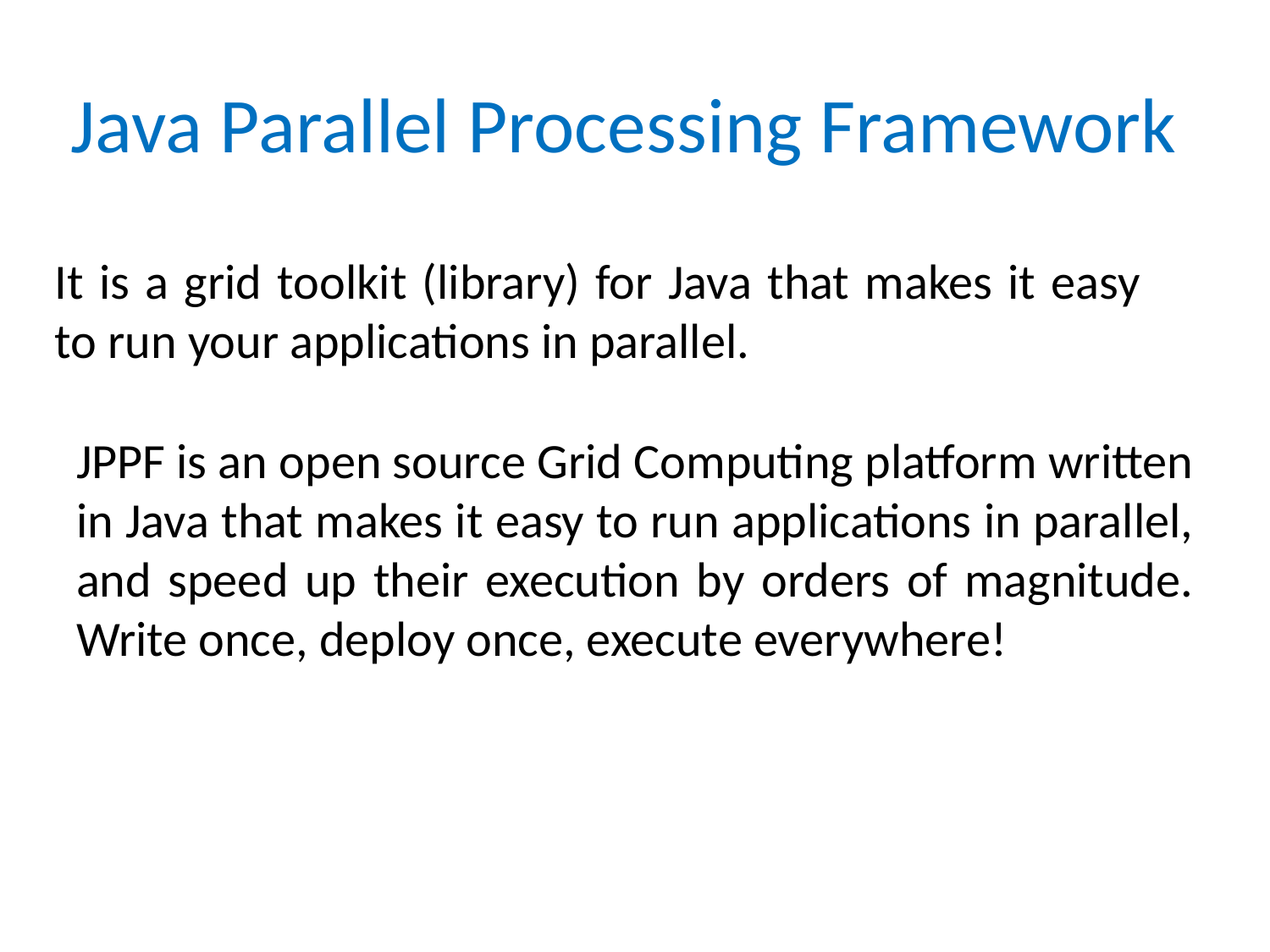

# Java Parallel Processing Framework
It is a grid toolkit (library) for Java that makes it easy to run your applications in parallel.
JPPF is an open source Grid Computing platform written in Java that makes it easy to run applications in parallel, and speed up their execution by orders of magnitude. Write once, deploy once, execute everywhere!